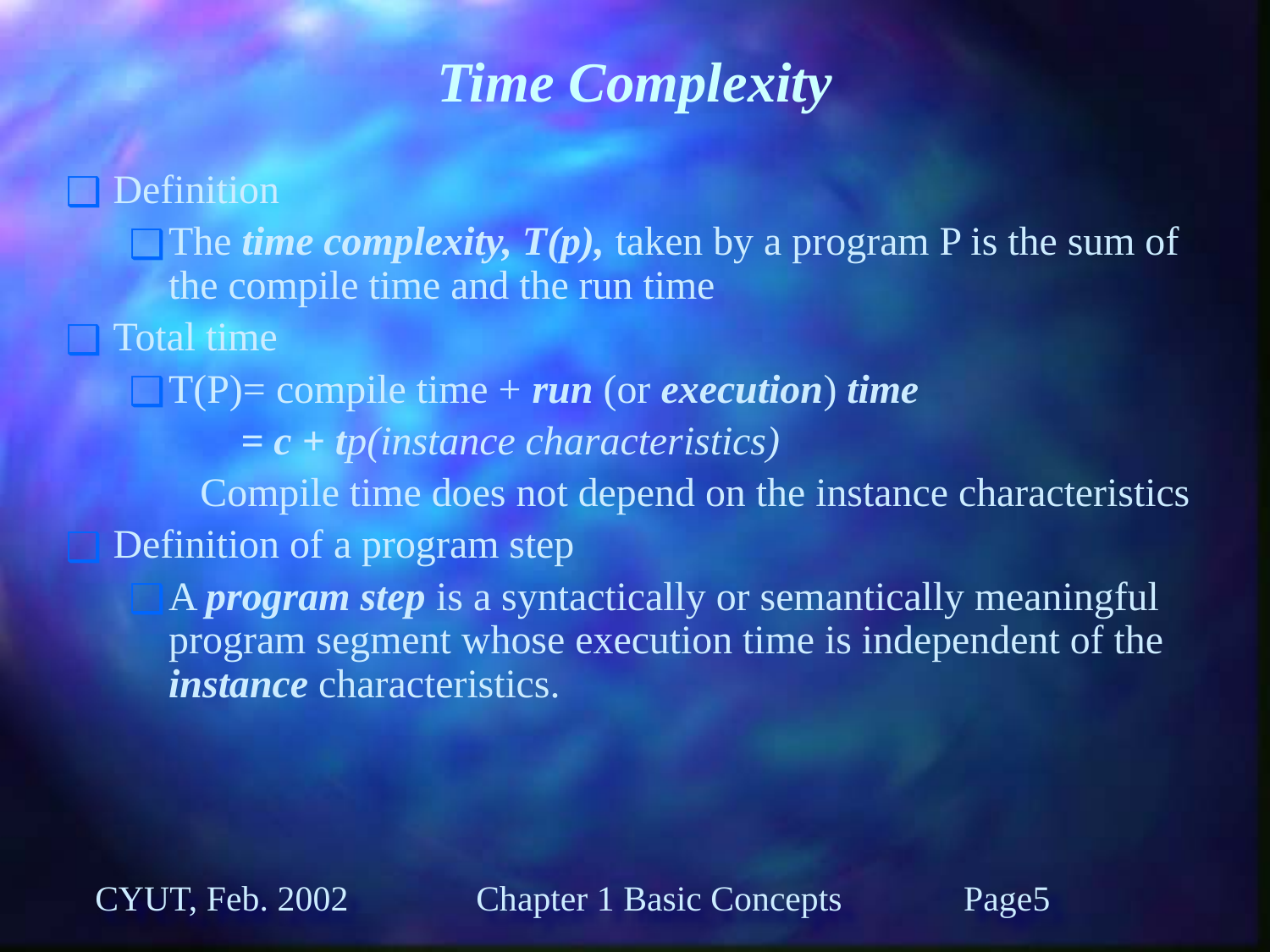

# Time Complexity

Definition
The time complexity, T(p), taken by a program P is the sum of the compile time and the run time
Total time
T(P)= compile time + run (or execution) time
           = c + tp(instance characteristics)
       Compile time does not depend on the instance characteristics
Definition of a program step
A program step is a syntactically or semantically meaningful program segment whose execution time is independent of the instance characteristics.